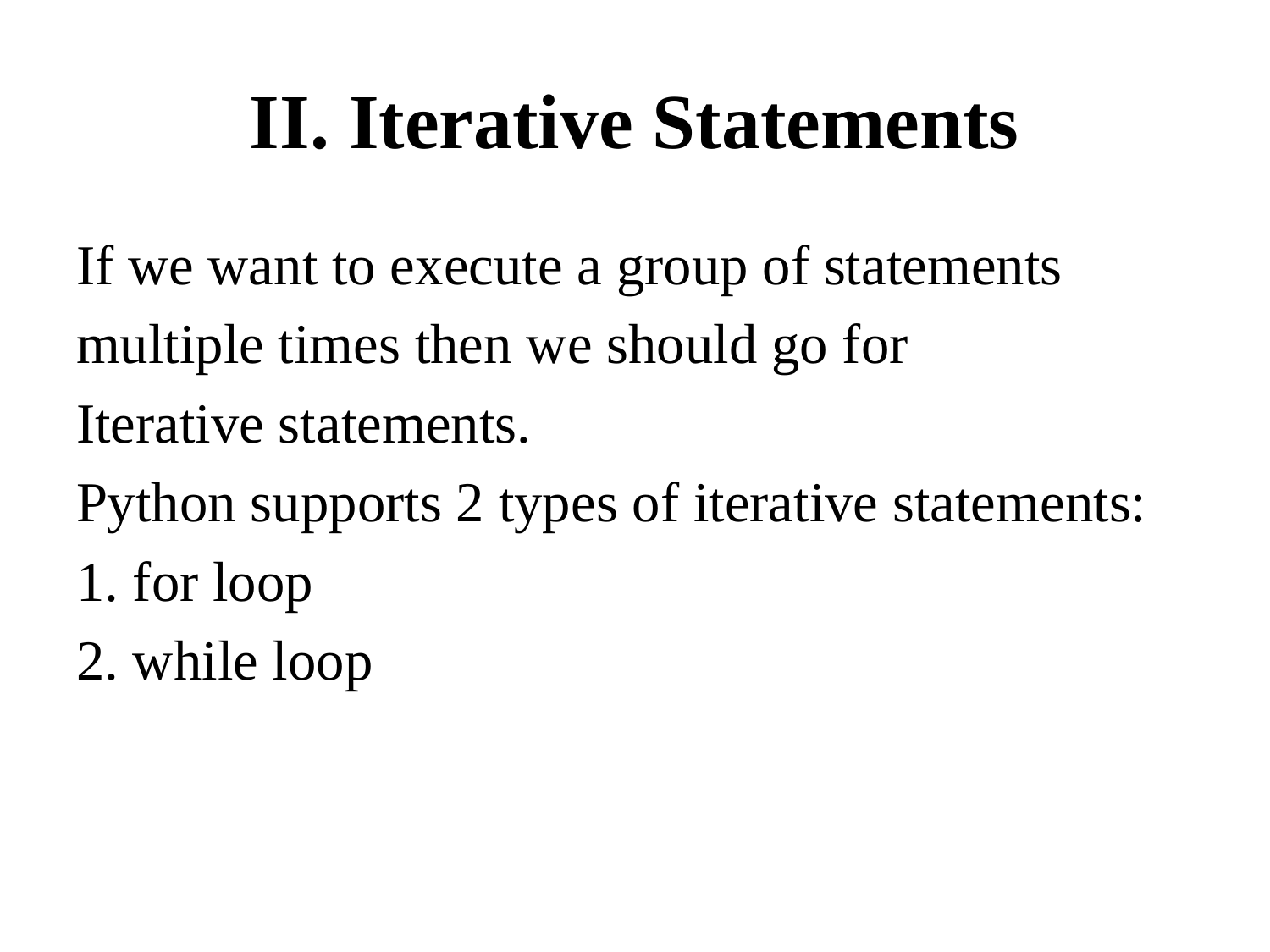

# II. Iterative Statements
If we want to execute a group of statements
multiple times then we should go for
Iterative statements.
Python supports 2 types of iterative statements:
1. for loop
2. while loop